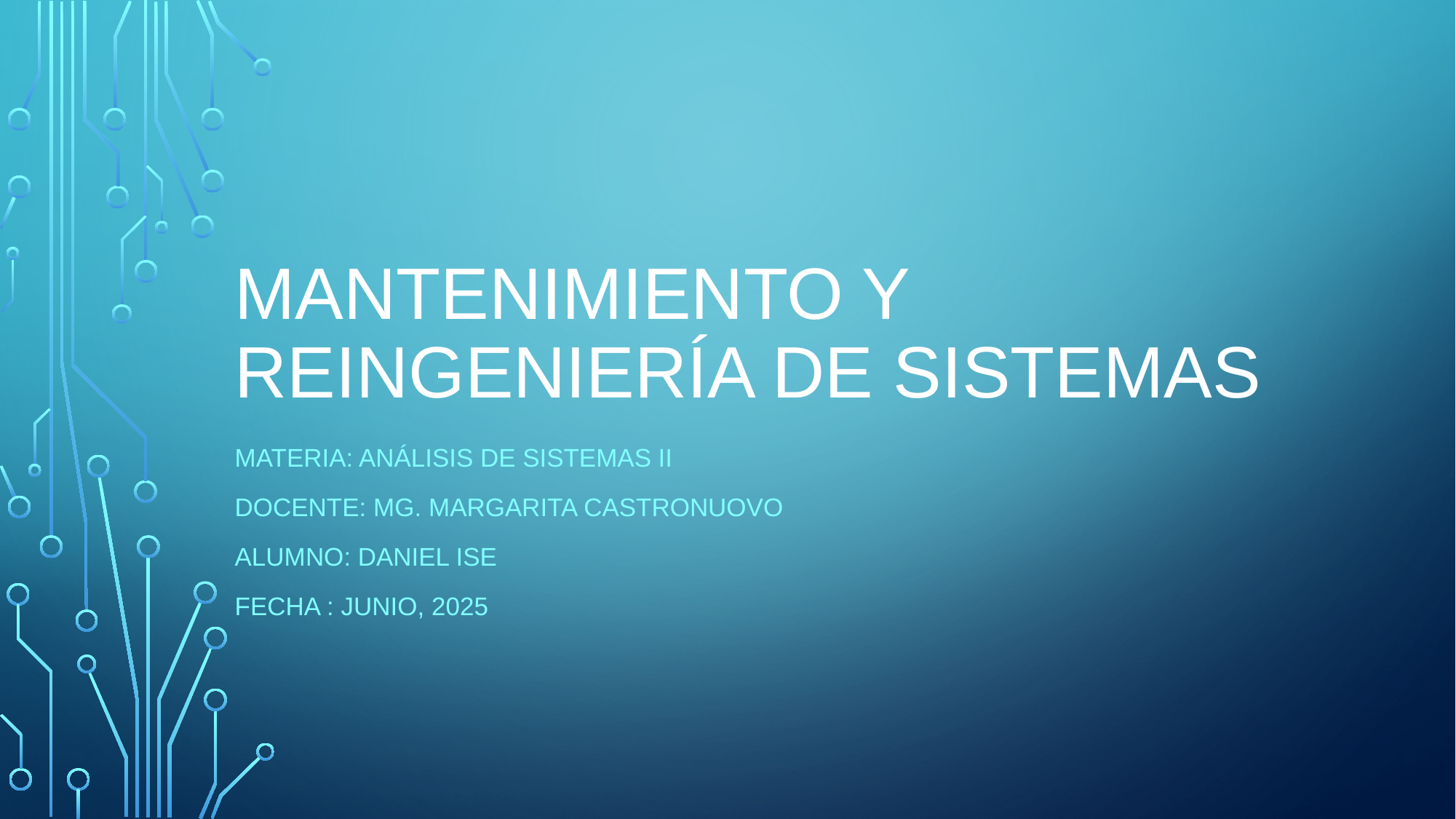

# Mantenimiento y reingeniería de sistemas
Materia: Análisis de sistemas II
Docente: Mg. Margarita Castronuovo
Alumno: Daniel ise
Fecha : junio, 2025